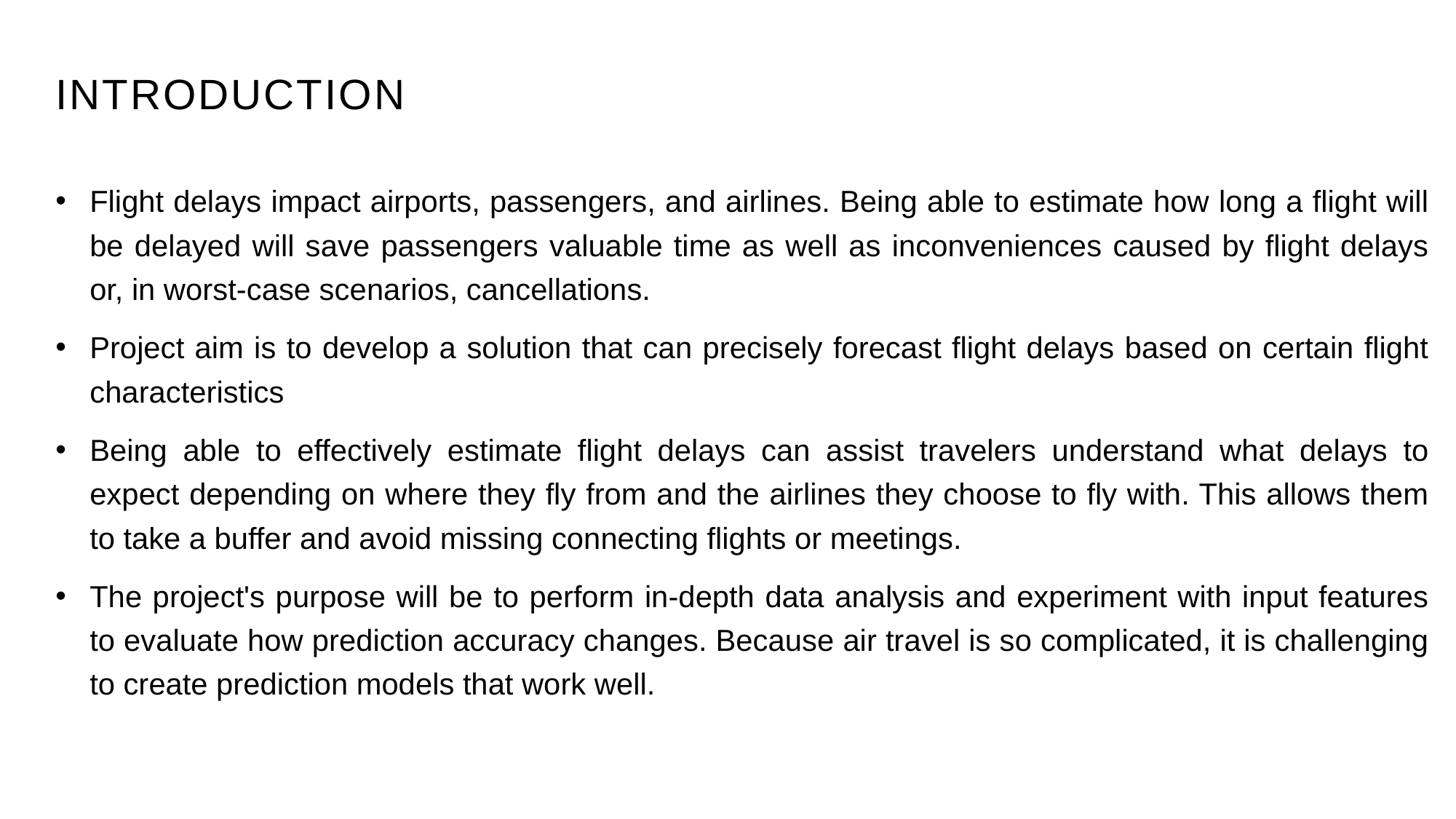

# Introduction
Flight delays impact airports, passengers, and airlines. Being able to estimate how long a flight will be delayed will save passengers valuable time as well as inconveniences caused by flight delays or, in worst-case scenarios, cancellations.
Project aim is to develop a solution that can precisely forecast flight delays based on certain flight characteristics
Being able to effectively estimate flight delays can assist travelers understand what delays to expect depending on where they fly from and the airlines they choose to fly with. This allows them to take a buffer and avoid missing connecting flights or meetings.
The project's purpose will be to perform in-depth data analysis and experiment with input features to evaluate how prediction accuracy changes. Because air travel is so complicated, it is challenging to create prediction models that work well.